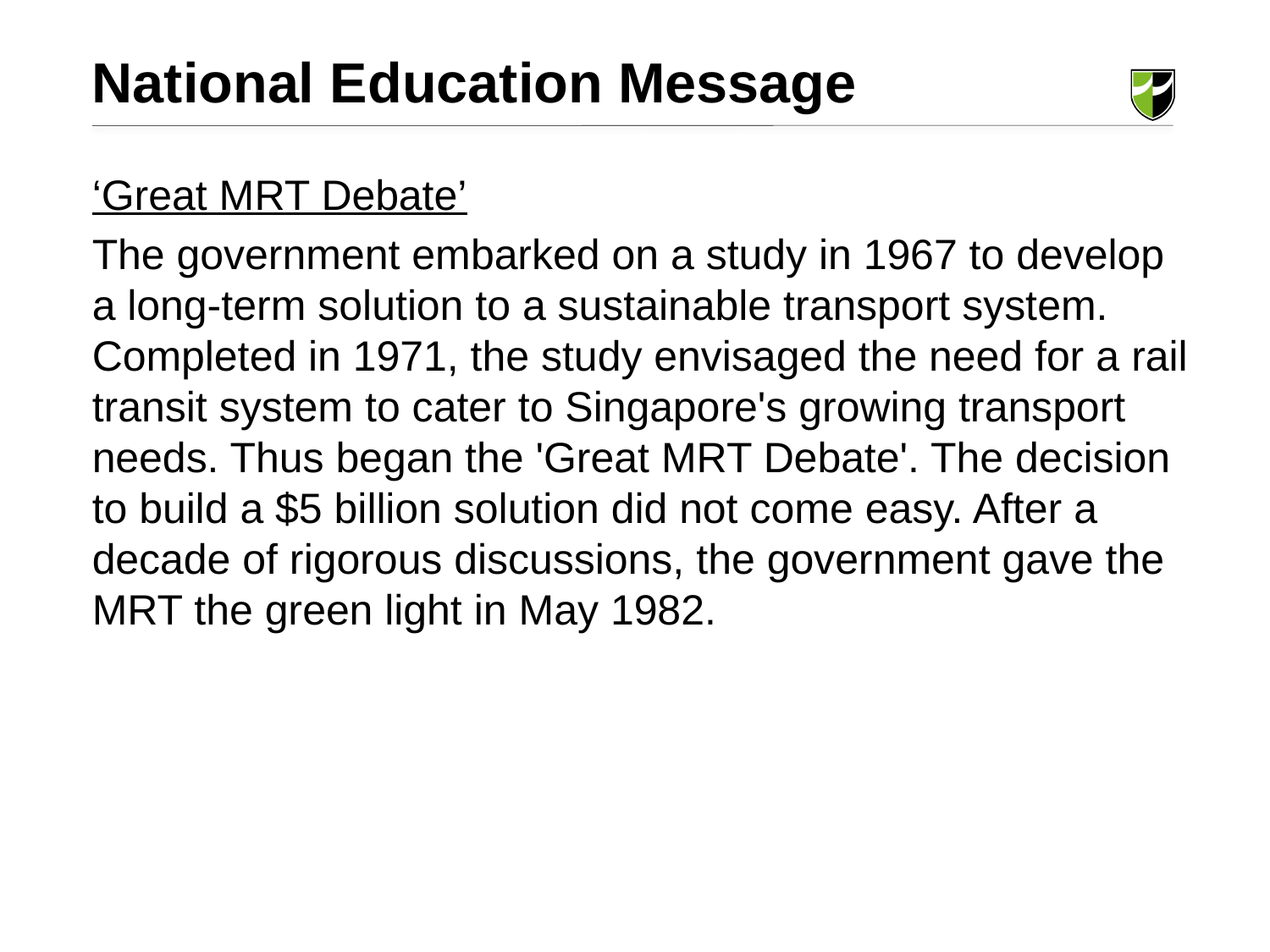

National Education Message
‘Great MRT Debate’
The government embarked on a study in 1967 to develop a long-term solution to a sustainable transport system. Completed in 1971, the study envisaged the need for a rail transit system to cater to Singapore's growing transport needs. Thus began the 'Great MRT Debate'. The decision to build a $5 billion solution did not come easy. After a decade of rigorous discussions, the government gave the MRT the green light in May 1982.